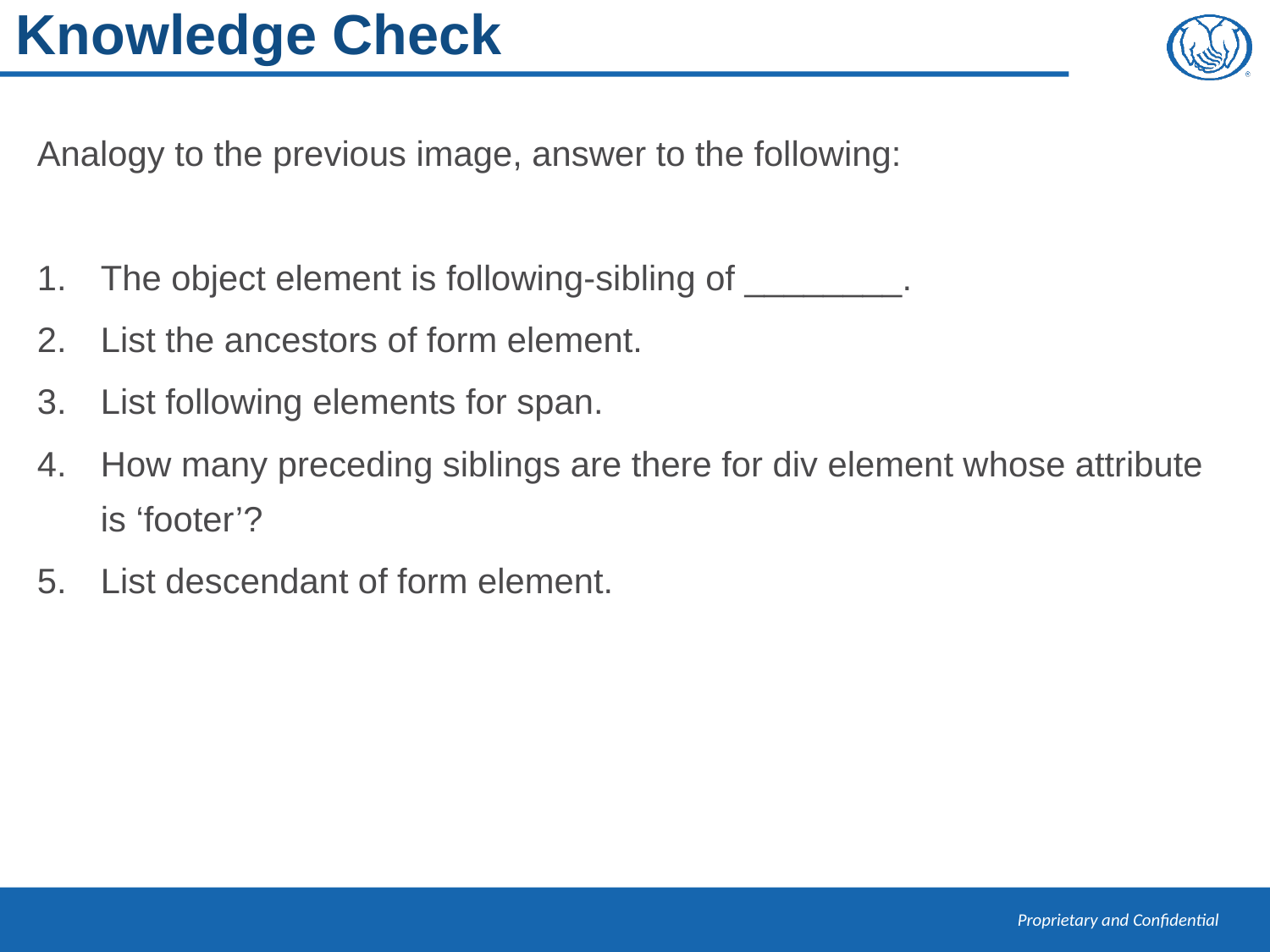

# Knowledge Check
Analogy to the previous image, answer to the following:

The object element is following-sibling of ________.
List the ancestors of form element.
List following elements for span.
How many preceding siblings are there for div element whose attribute is ‘footer’?
List descendant of form element.